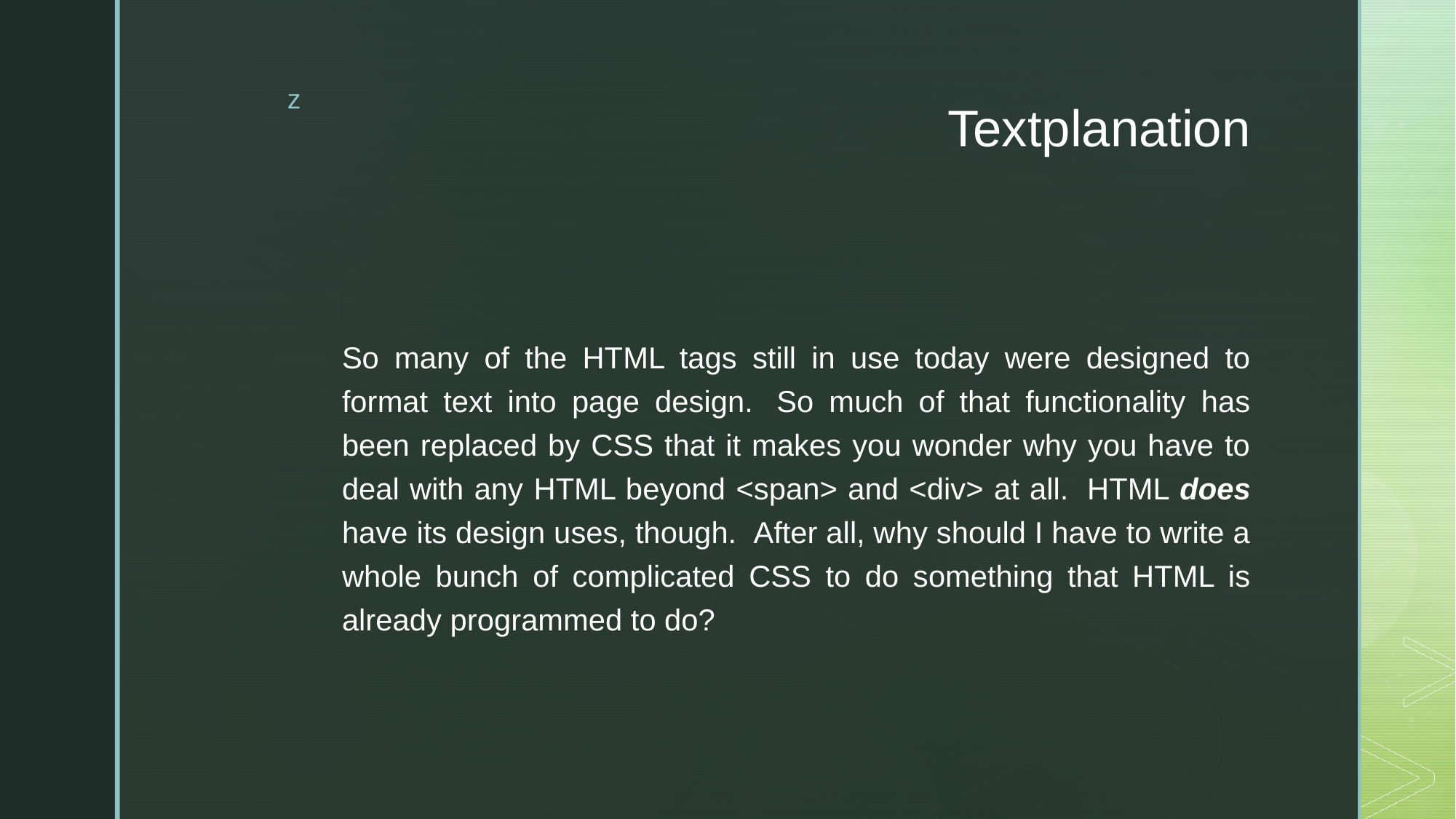

# Textplanation
So many of the HTML tags still in use today were designed to format text into page design.  So much of that functionality has been replaced by CSS that it makes you wonder why you have to deal with any HTML beyond <span> and <div> at all.  HTML does have its design uses, though.  After all, why should I have to write a whole bunch of complicated CSS to do something that HTML is already programmed to do?